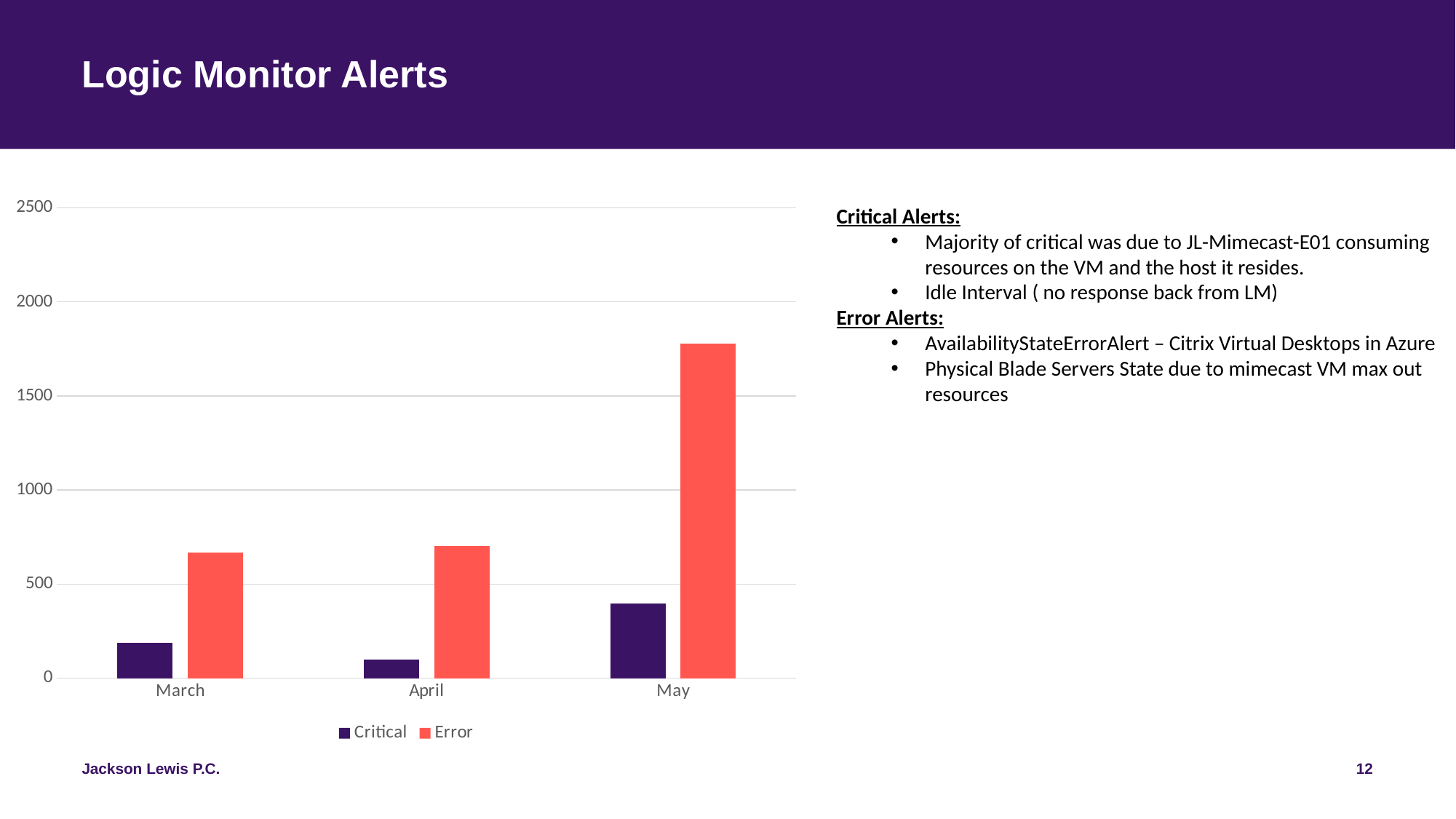

# Logic Monitor Alerts

### Chart

| Category | Critical | Error |
|---|---|---|
| March | 189.0 | 667.0 |
| April | 99.0 | 701.0 |
| May | 396.0 | 1779.0 |
Critical Alerts:
Majority of critical was due to JL-Mimecast-E01 consuming resources on the VM and the host it resides.
Idle Interval ( no response back from LM)
Error Alerts:
AvailabilityStateErrorAlert – Citrix Virtual Desktops in Azure
Physical Blade Servers State due to mimecast VM max out resources

12
Jackson Lewis P.C.